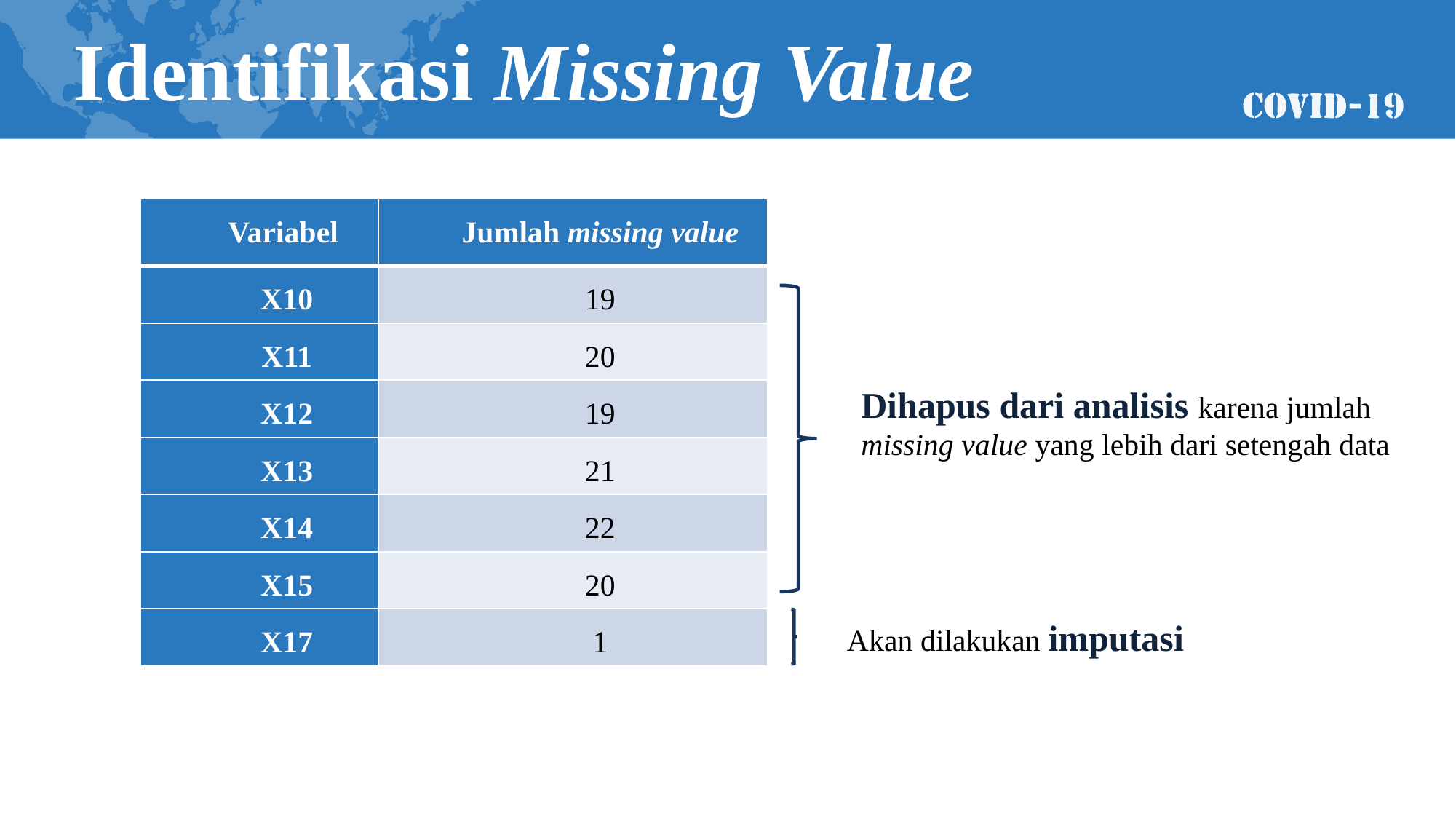

Identifikasi Missing Value
| Variabel | Jumlah missing value |
| --- | --- |
| X10 | 19 |
| X11 | 20 |
| X12 | 19 |
| X13 | 21 |
| X14 | 22 |
| X15 | 20 |
| X17 | 1 |

Dihapus dari analisis karena jumlah missing value yang lebih dari setengah data

Akan dilakukan imputasi